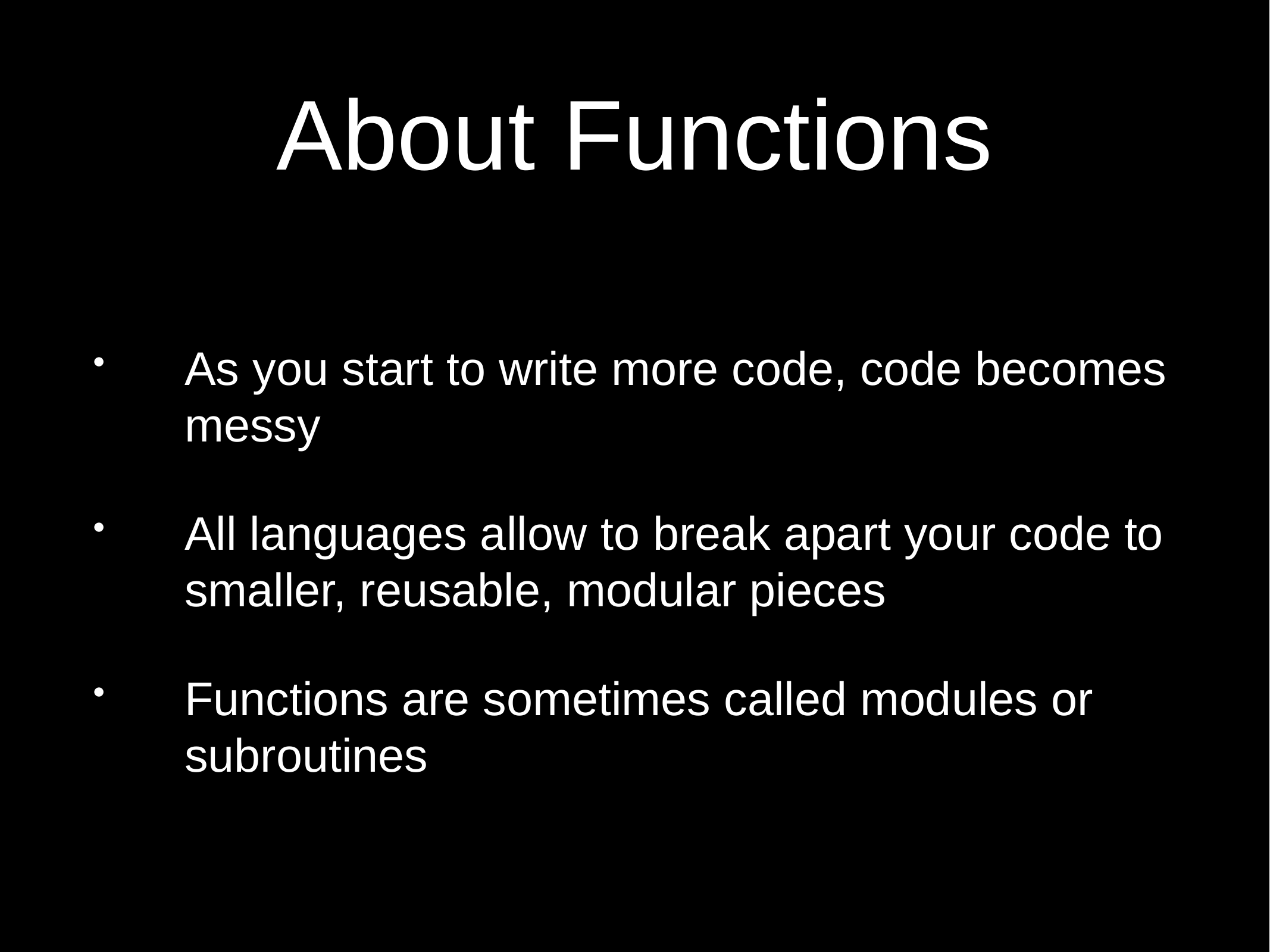

# About Functions
As you start to write more code, code becomes messy
All languages allow to break apart your code to smaller, reusable, modular pieces
Functions are sometimes called modules or subroutines